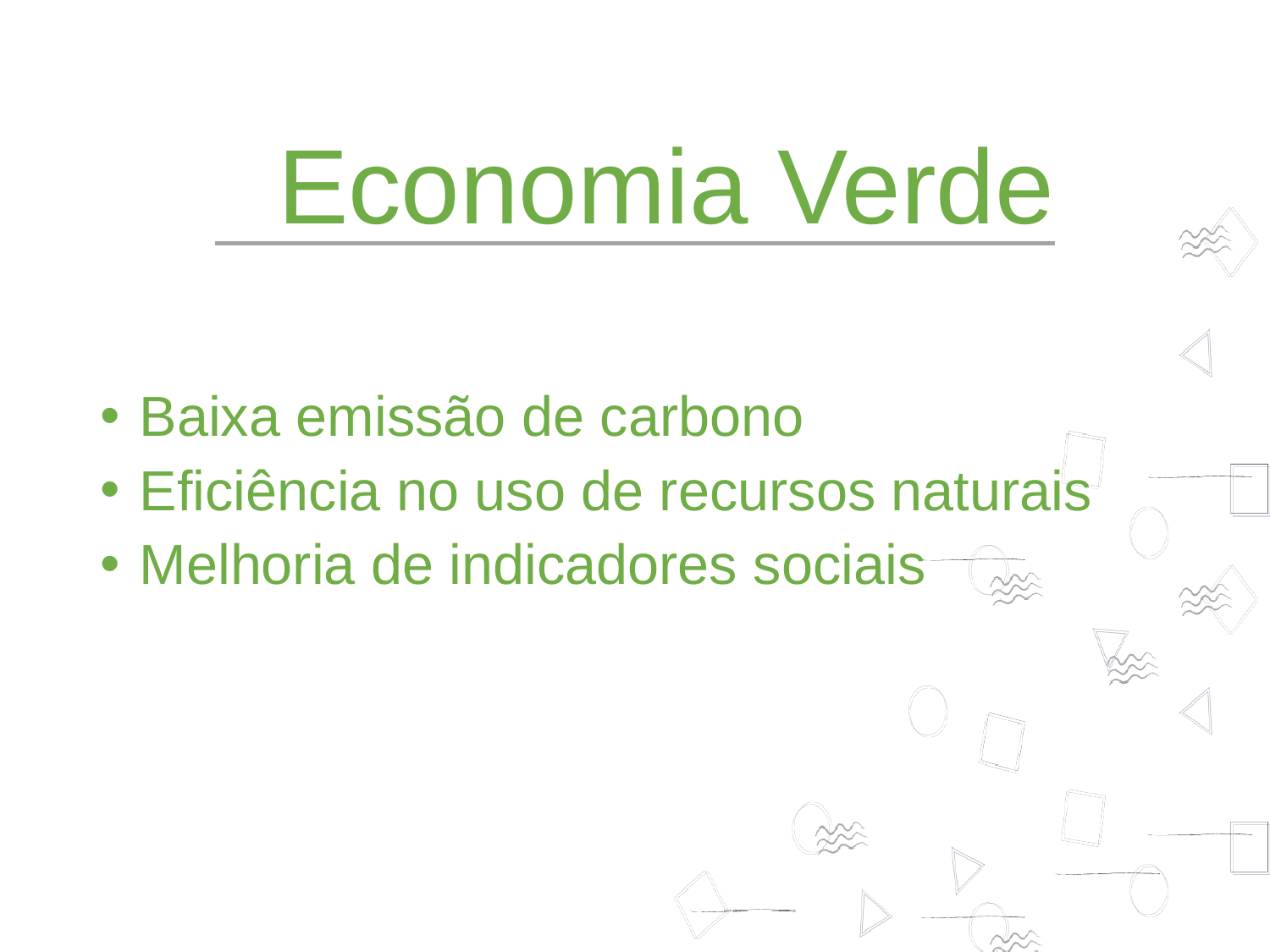

Economia Verde

 Baixa emissão de carbono
 Eficiência no uso de recursos naturais
 Melhoria de indicadores sociais